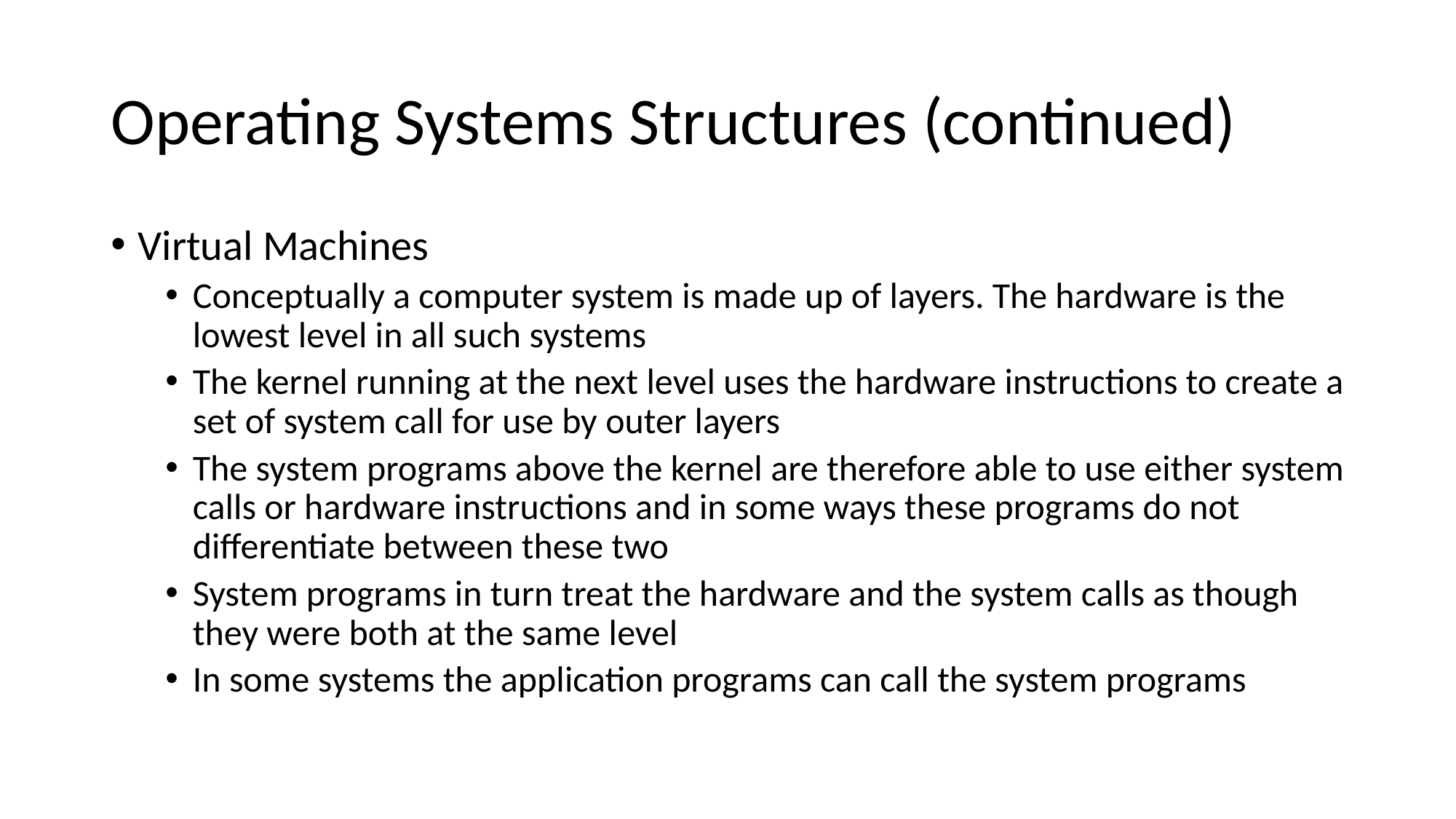

# Operating Systems Structures (continued)
Virtual Machines
Conceptually a computer system is made up of layers. The hardware is the lowest level in all such systems
The kernel running at the next level uses the hardware instructions to create a set of system call for use by outer layers
The system programs above the kernel are therefore able to use either system calls or hardware instructions and in some ways these programs do not differentiate between these two
System programs in turn treat the hardware and the system calls as though they were both at the same level
In some systems the application programs can call the system programs